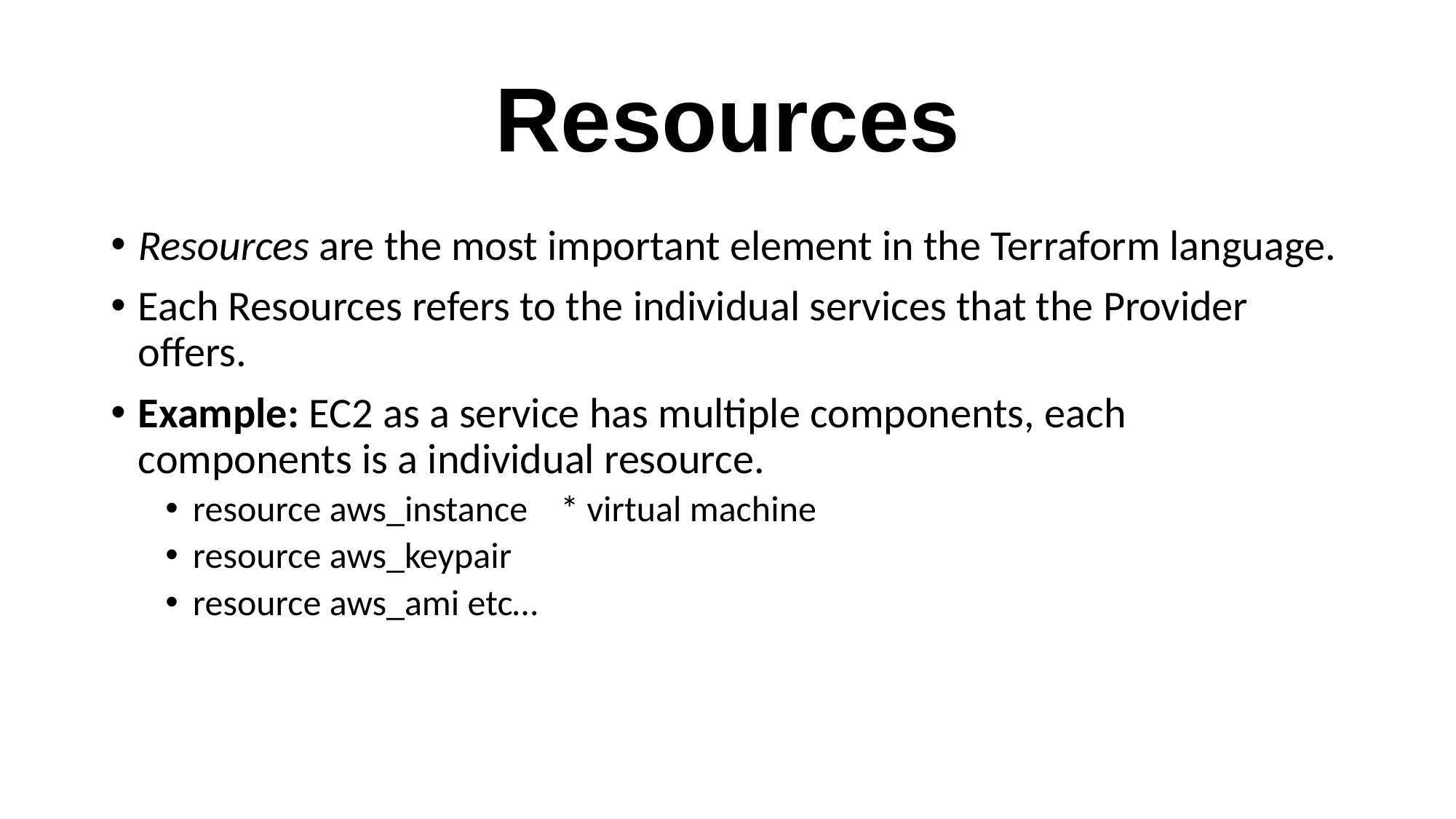

# Resources
Resources are the most important element in the Terraform language.
Each Resources refers to the individual services that the Provider offers.
Example: EC2 as a service has multiple components, each components is a individual resource.
resource aws_instance    * virtual machine
resource aws_keypair
resource aws_ami etc…